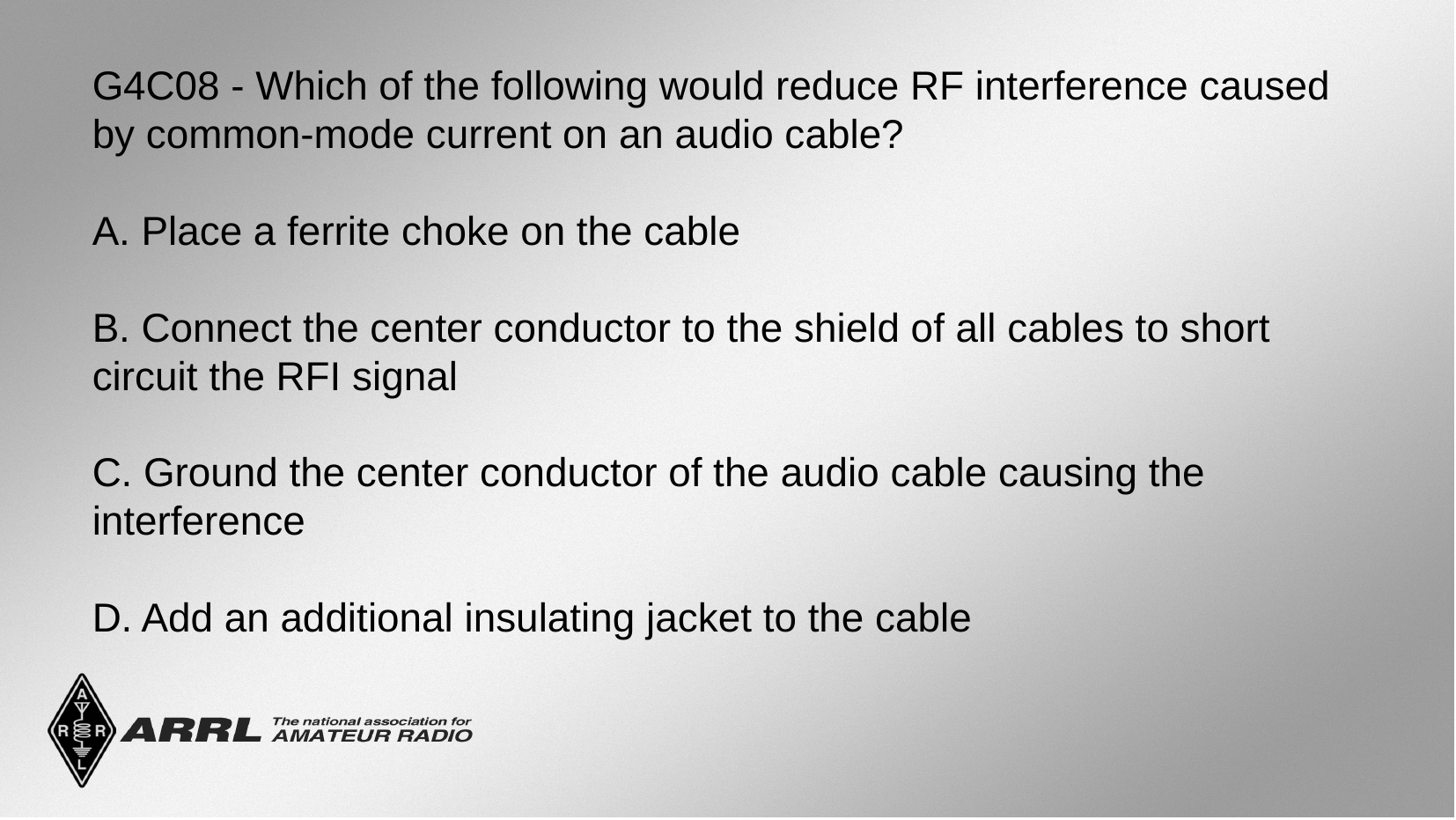

G4C08 - Which of the following would reduce RF interference caused by common-mode current on an audio cable?

A. Place a ferrite choke on the cable

B. Connect the center conductor to the shield of all cables to short circuit the RFI signal

C. Ground the center conductor of the audio cable causing the interference

D. Add an additional insulating jacket to the cable